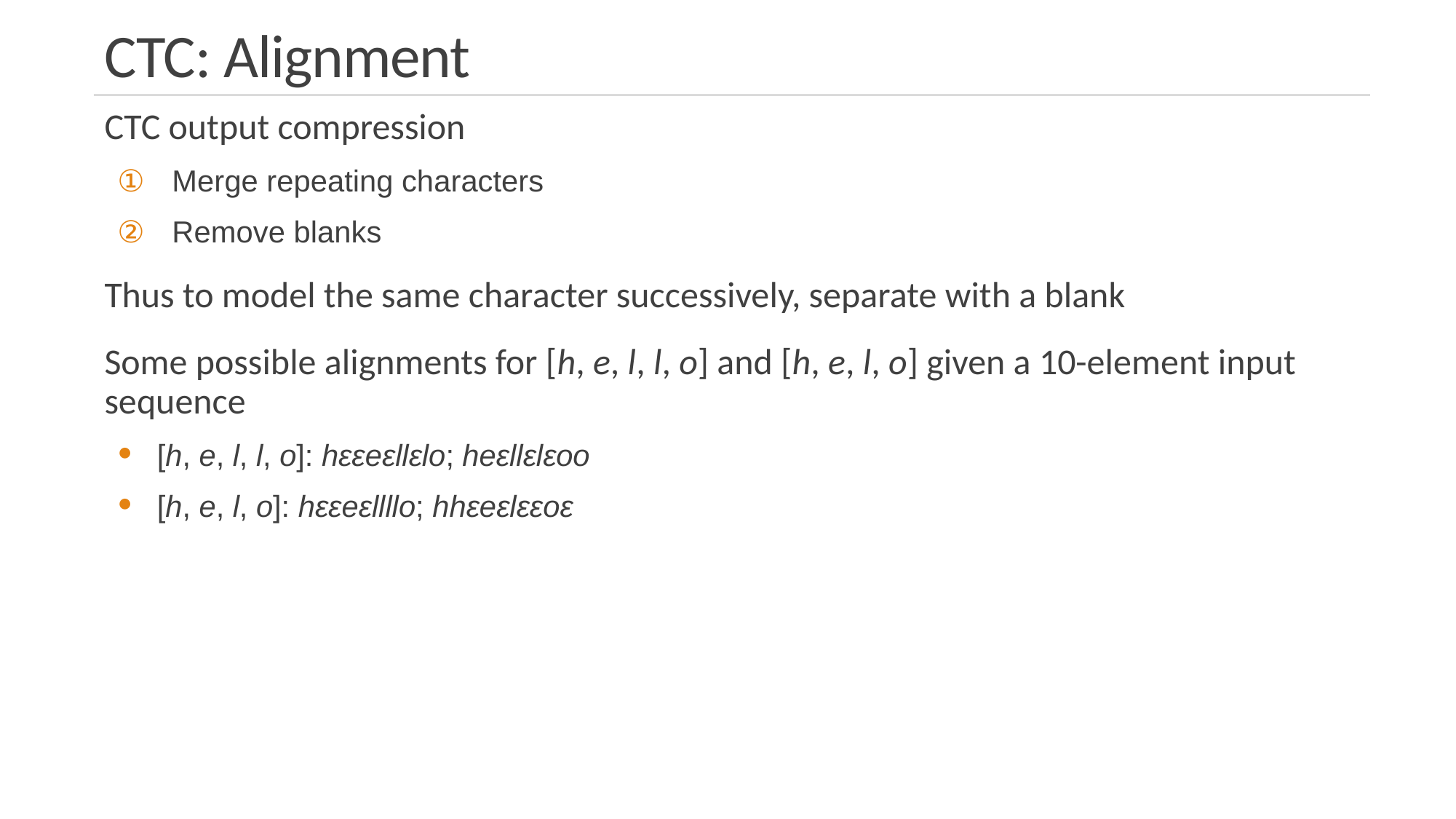

# CTC: Alignment
CTC output compression
Merge repeating characters
Remove blanks
Thus to model the same character successively, separate with a blank
Some possible alignments for [h, e, l, l, o] and [h, e, l, o] given a 10-element input sequence
[h, e, l, l, o]: hεεeεllεlo; heεllεlεoo
[h, e, l, o]: hεεeεllllo; hhεeεlεεoε
12/26/2023
Human Computer Interaction
9